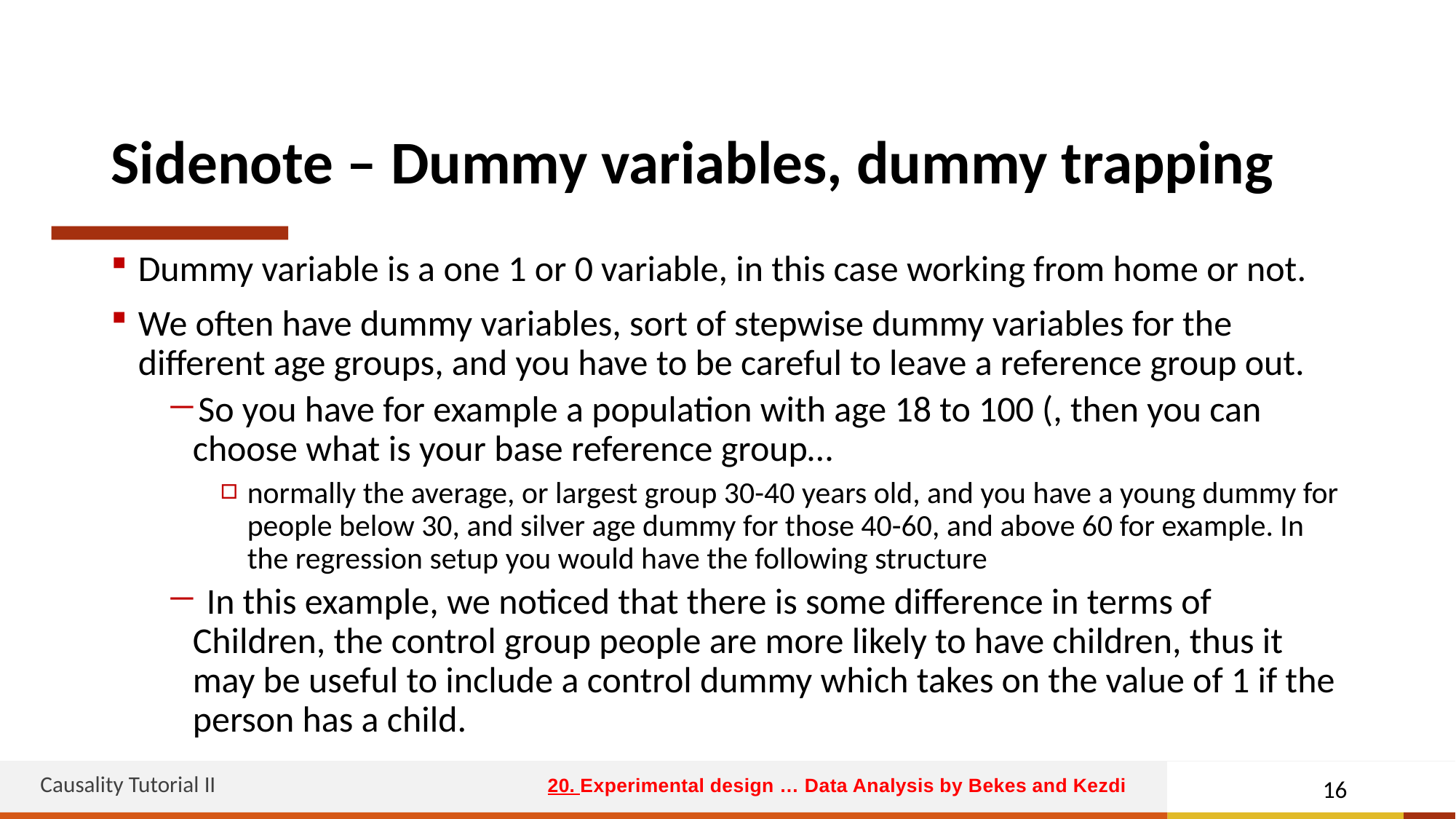

# Sidenote – Dummy variables, dummy trapping
Dummy variable is a one 1 or 0 variable, in this case working from home or not.
We often have dummy variables, sort of stepwise dummy variables for the different age groups, and you have to be careful to leave a reference group out.
So you have for example a population with age 18 to 100 (, then you can choose what is your base reference group…
normally the average, or largest group 30-40 years old, and you have a young dummy for people below 30, and silver age dummy for those 40-60, and above 60 for example. In the regression setup you would have the following structure
 In this example, we noticed that there is some difference in terms of Children, the control group people are more likely to have children, thus it may be useful to include a control dummy which takes on the value of 1 if the person has a child.
Causality Tutorial II
16
20. Experimental design … Data Analysis by Bekes and Kezdi